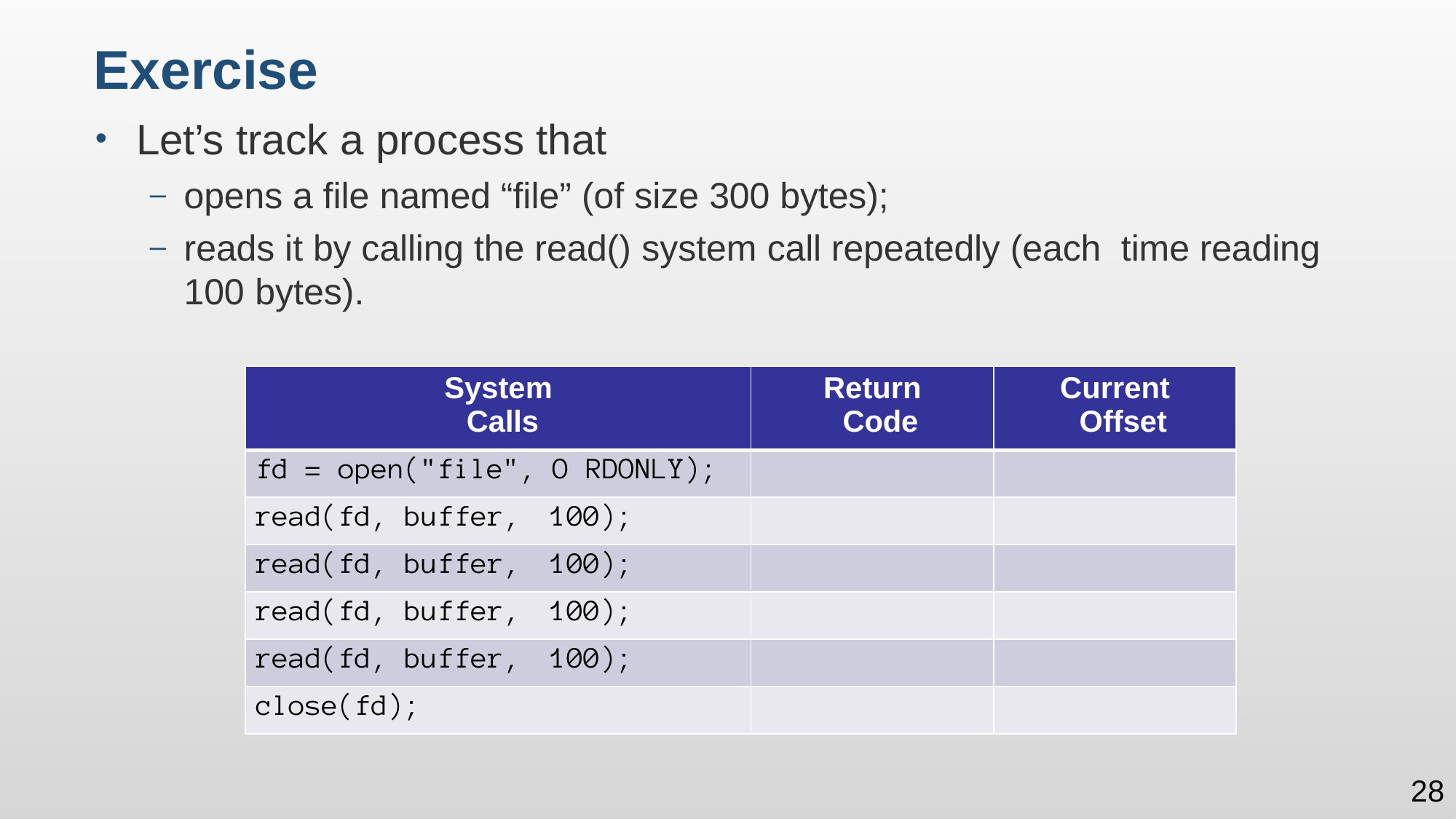

Exercise
Let’s track a process that
opens a file named “file” (of size 300 bytes);
reads it by calling the read() system call repeatedly (each  time reading 100 bytes).

| System Calls | Return Code | Current Offset |
| --- | --- | --- |
| fd = open("file", O RDONLY); |  |  |
| read(fd, buffer, 100); |  |  |
| read(fd, buffer, 100); |  |  |
| read(fd, buffer, 100); |  |  |
| read(fd, buffer, 100); |  |  |
| close(fd); |  |  |
28